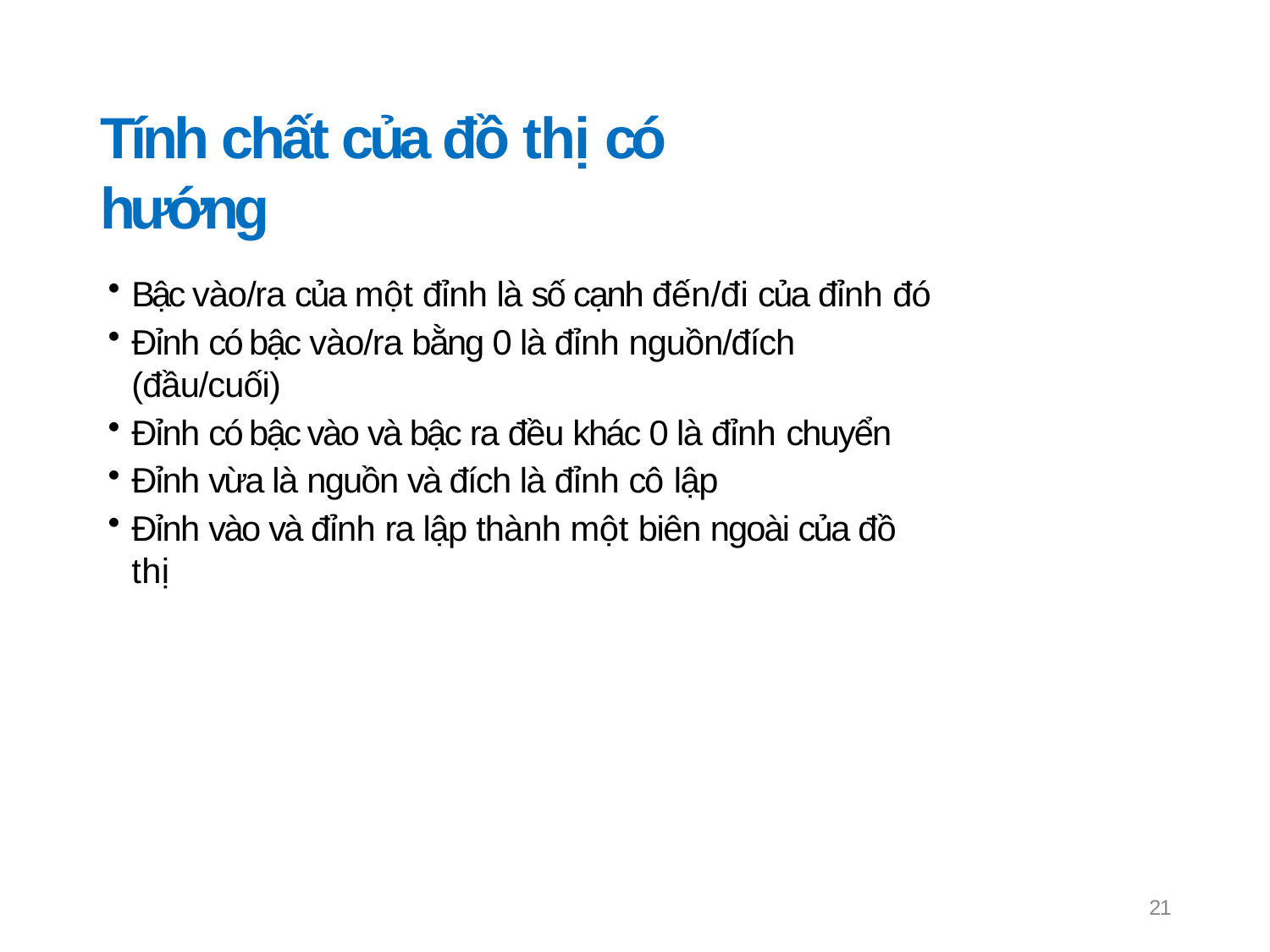

# Tính chất của đồ thị có hướng
Bậc vào/ra của một đỉnh là số cạnh đến/đi của đỉnh đó
Đỉnh có bậc vào/ra bằng 0 là đỉnh nguồn/đích (đầu/cuối)
Đỉnh có bậc vào và bậc ra đều khác 0 là đỉnh chuyển
Đỉnh vừa là nguồn và đích là đỉnh cô lập
Đỉnh vào và đỉnh ra lập thành một biên ngoài của đồ thị
21